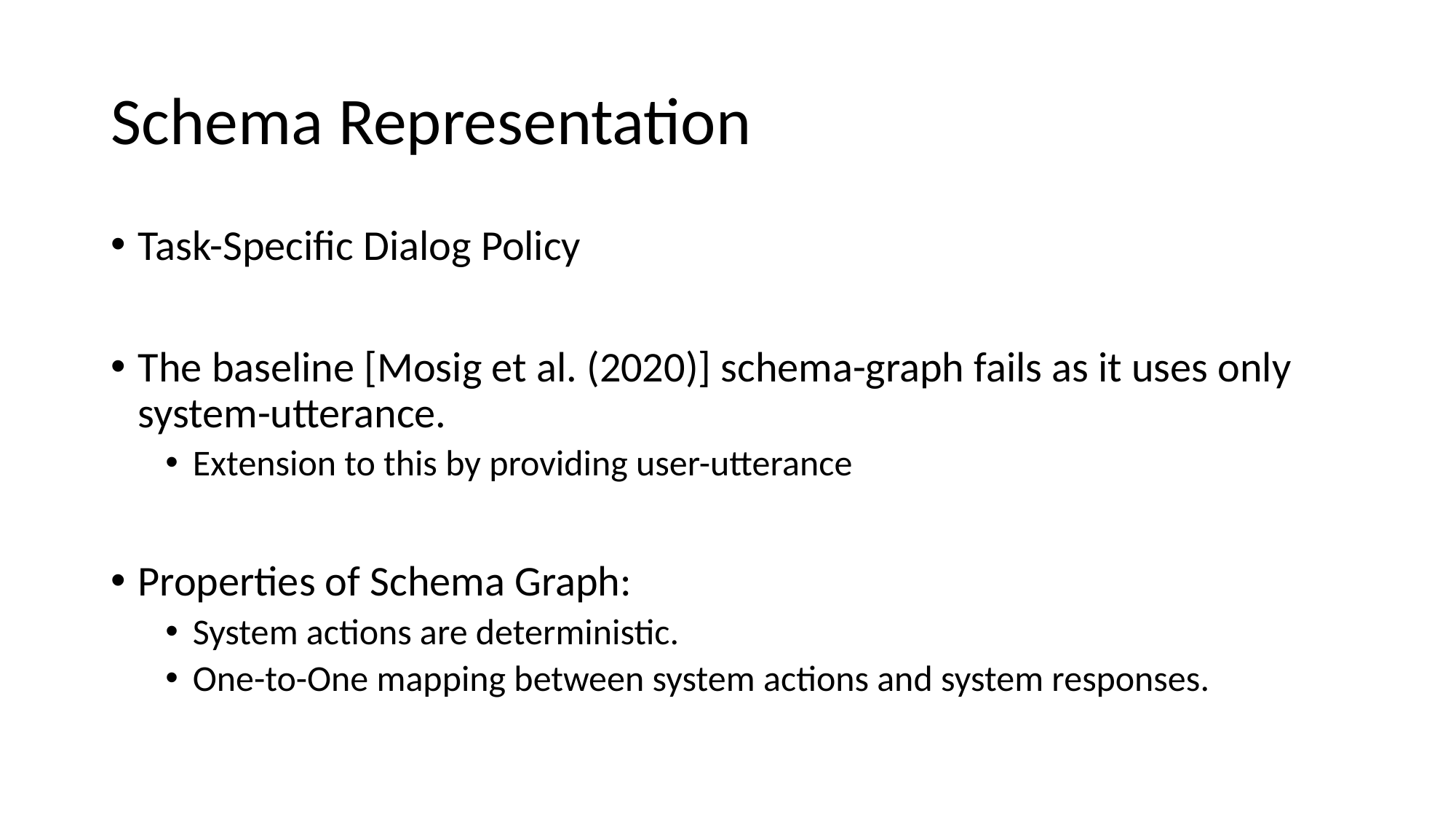

# Schema Representation
Task-Specific Dialog Policy

The baseline [Mosig et al. (2020)] schema-graph fails as it uses only system-utterance.
Extension to this by providing user-utterance

Properties of Schema Graph:
System actions are deterministic.
One-to-One mapping between system actions and system responses.